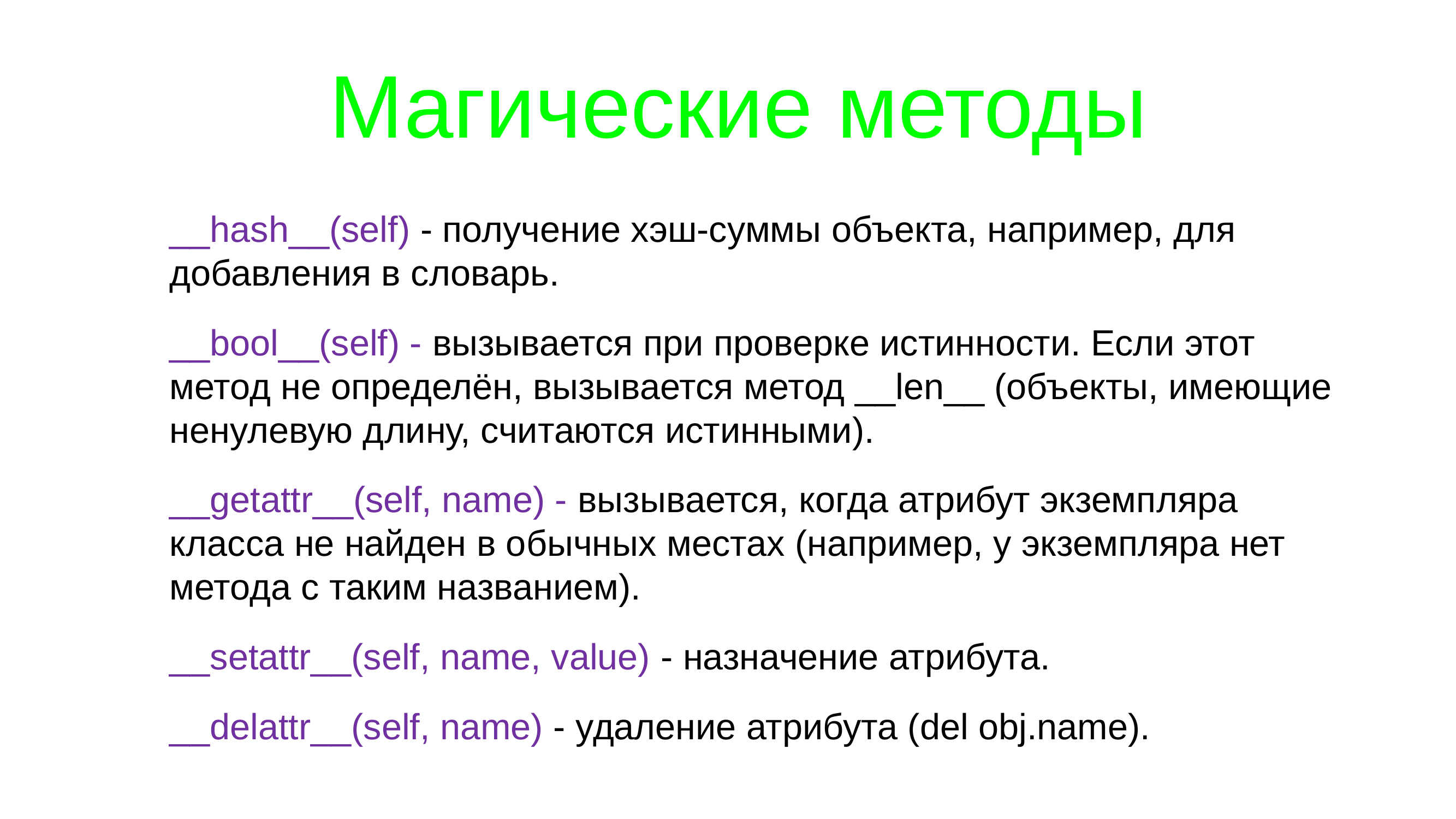

# Магические методы
__hash__(self) - получение хэш-суммы объекта, например, для добавления в словарь.
__bool__(self) - вызывается при проверке истинности. Если этот метод не определён, вызывается метод __len__ (объекты, имеющие ненулевую длину, считаются истинными).
__getattr__(self, name) - вызывается, когда атрибут экземпляра класса не найден в обычных местах (например, у экземпляра нет метода с таким названием).
__setattr__(self, name, value) - назначение атрибута.
__delattr__(self, name) - удаление атрибута (del obj.name).